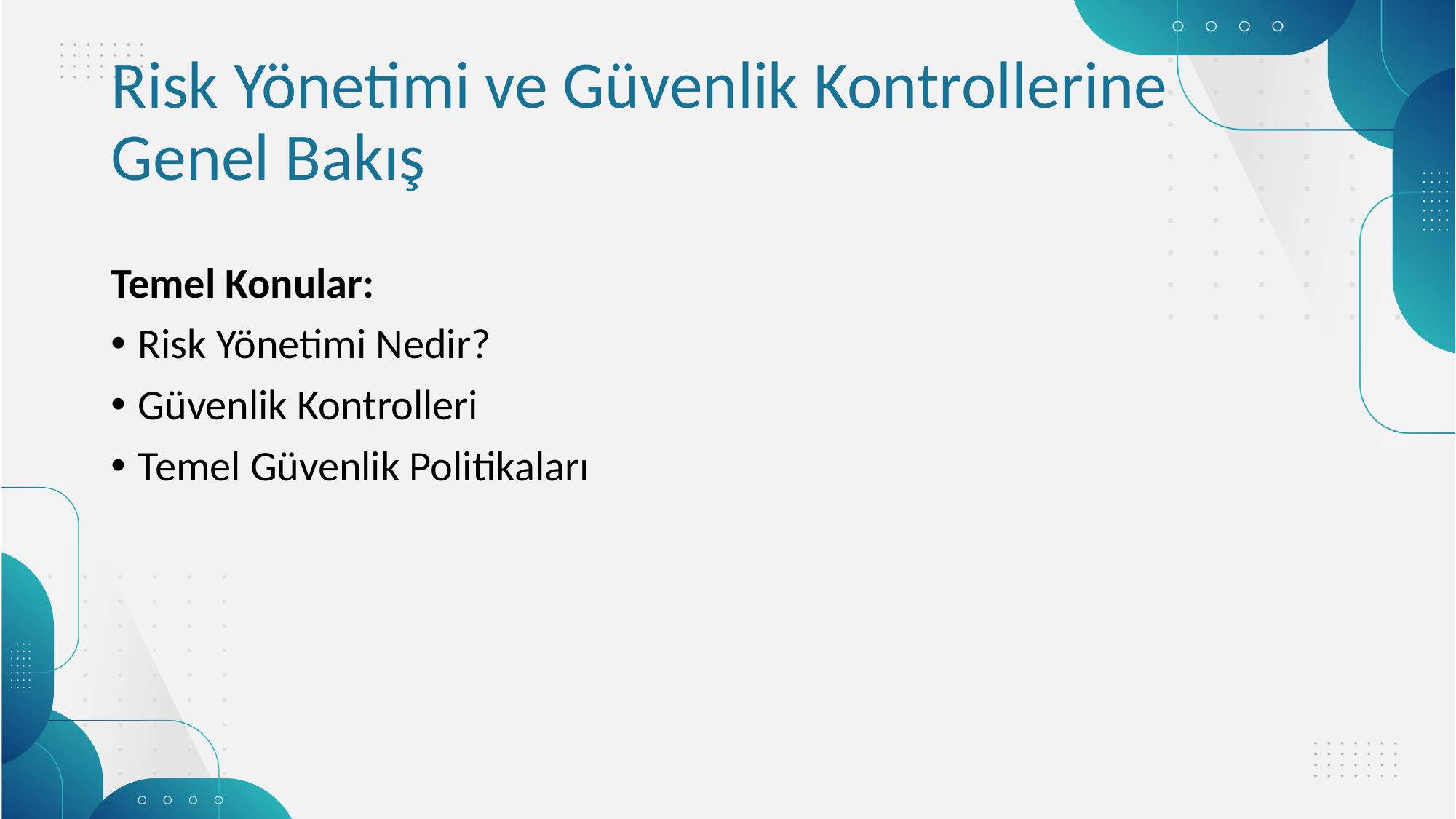

# Risk Yönetimi ve Güvenlik Kontrollerine Genel Bakış
Temel Konular:
Risk Yönetimi Nedir?
Güvenlik Kontrolleri
Temel Güvenlik Politikaları